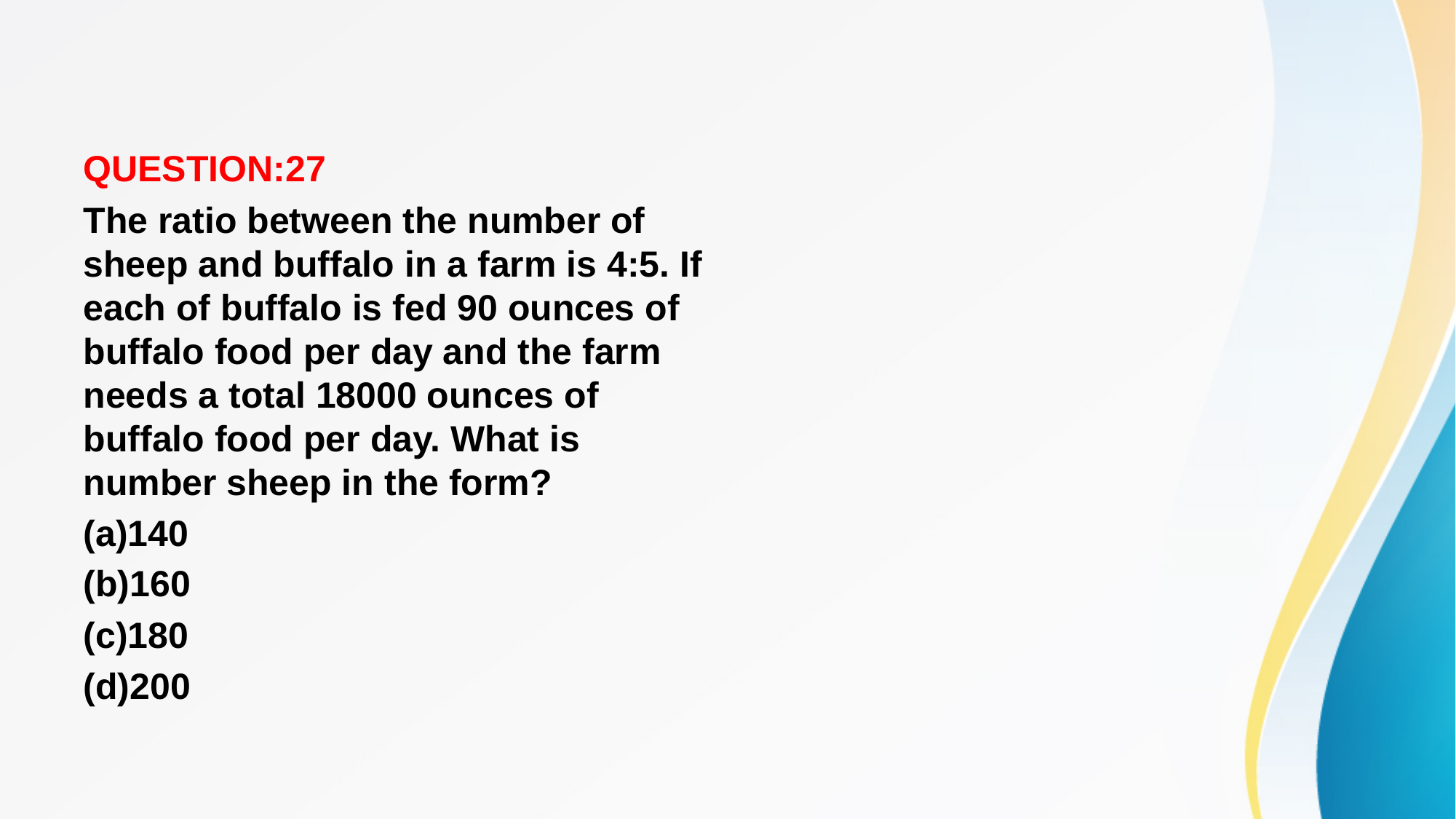

#
QUESTION:27
The ratio between the number of sheep and buffalo in a farm is 4:5. If each of buffalo is fed 90 ounces of buffalo food per day and the farm needs a total 18000 ounces of buffalo food per day. What is number sheep in the form?
(a)140
(b)160
(c)180
(d)200